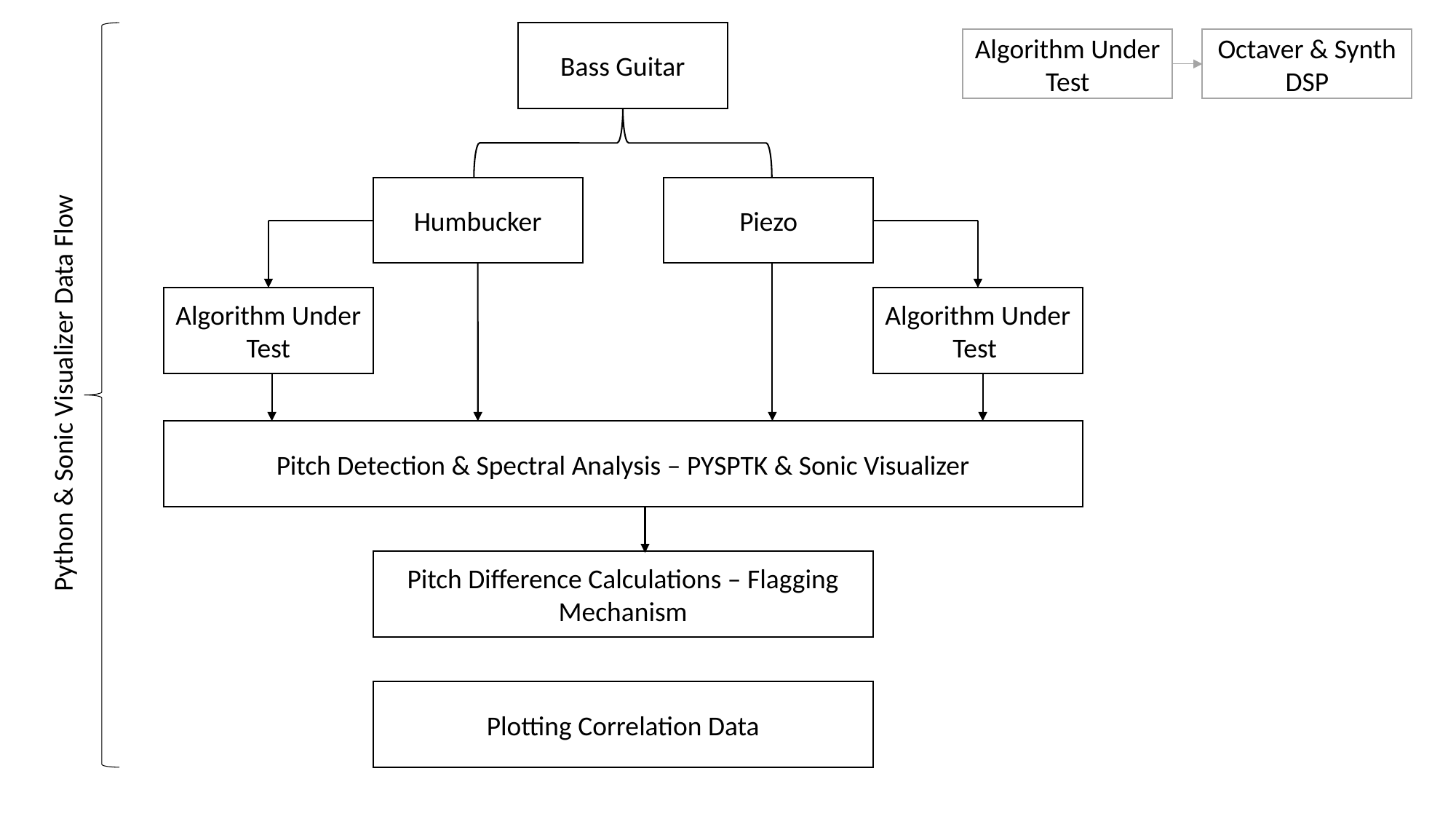

Bass Guitar
Algorithm Under Test
Octaver & Synth DSP
Humbucker
Piezo
Algorithm Under Test
Algorithm Under Test
Python & Sonic Visualizer Data Flow
Pitch Detection & Spectral Analysis – PYSPTK & Sonic Visualizer
Pitch Difference Calculations – Flagging Mechanism
Plotting Correlation Data